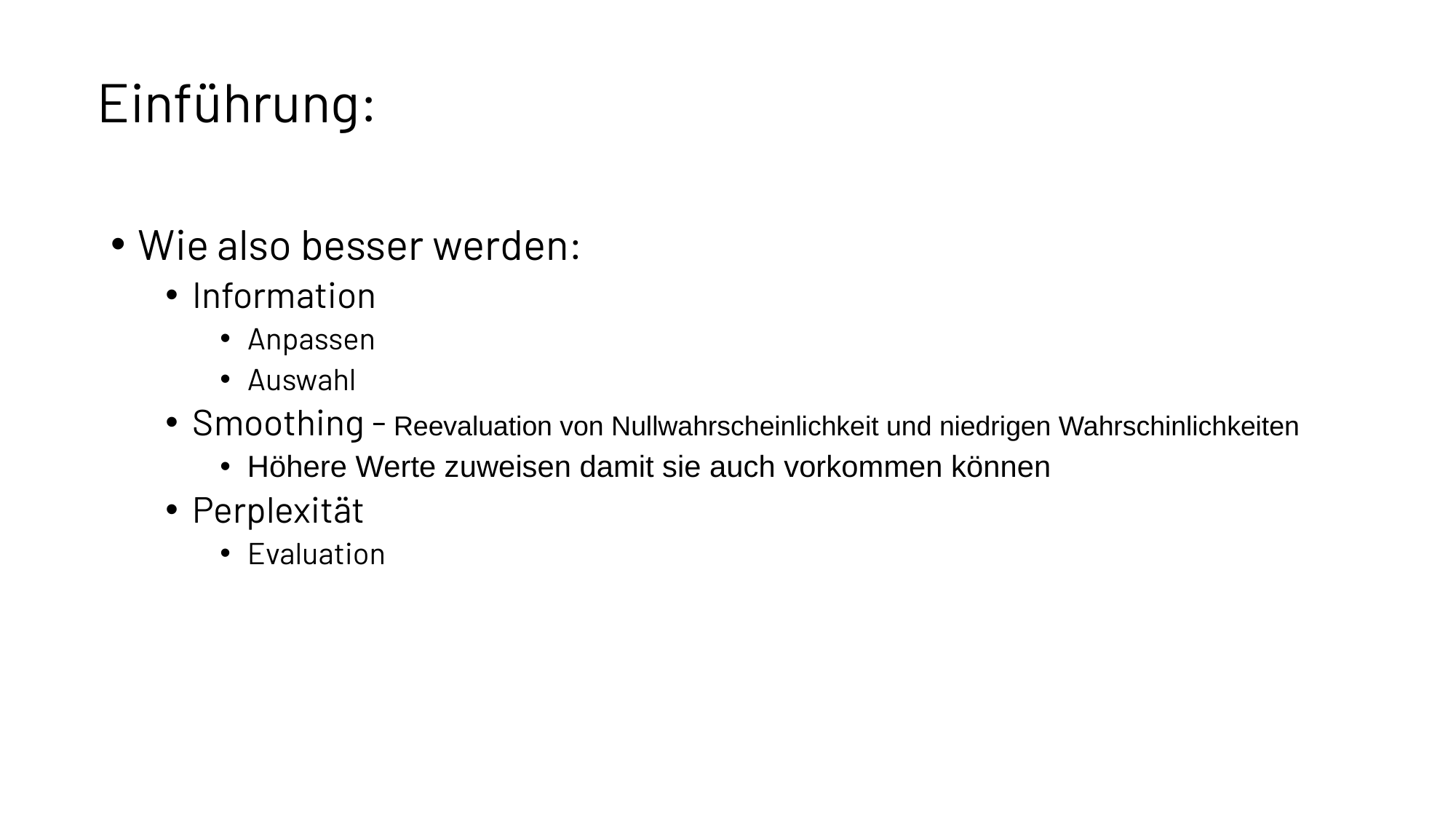

# Einführung:
Wie also besser werden:
Information
Anpassen
Auswahl
Smoothing - Reevaluation von Nullwahrscheinlichkeit und niedrigen Wahrschinlichkeiten
Höhere Werte zuweisen damit sie auch vorkommen können
Perplexität
Evaluation